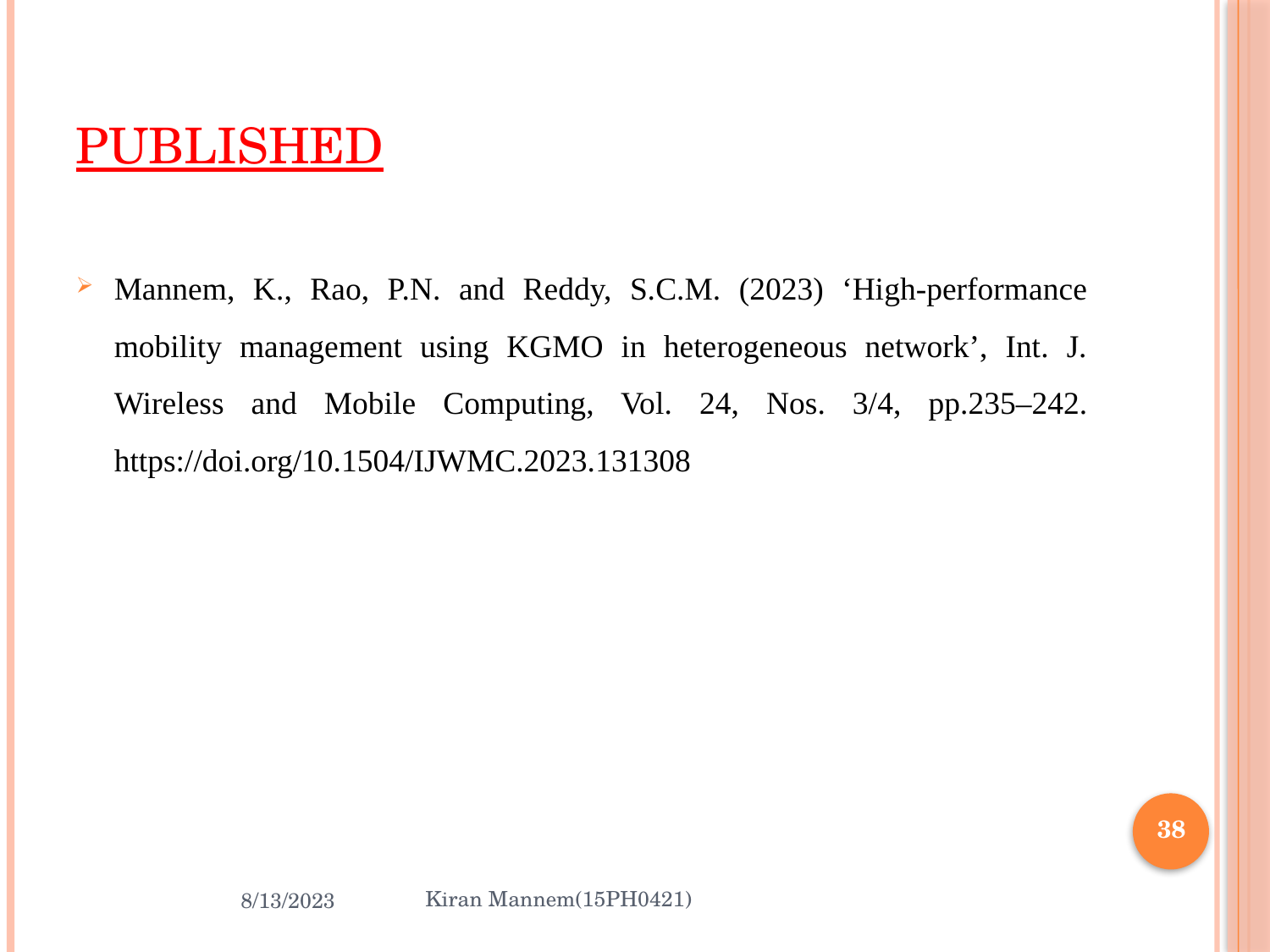

# published
Mannem, K., Rao, P.N. and Reddy, S.C.M. (2023) ‘High-performance mobility management using KGMO in heterogeneous network’, Int. J. Wireless and Mobile Computing, Vol. 24, Nos. 3/4, pp.235–242. https://doi.org/10.1504/IJWMC.2023.131308

38
8/13/2023
Kiran Mannem(15PH0421)